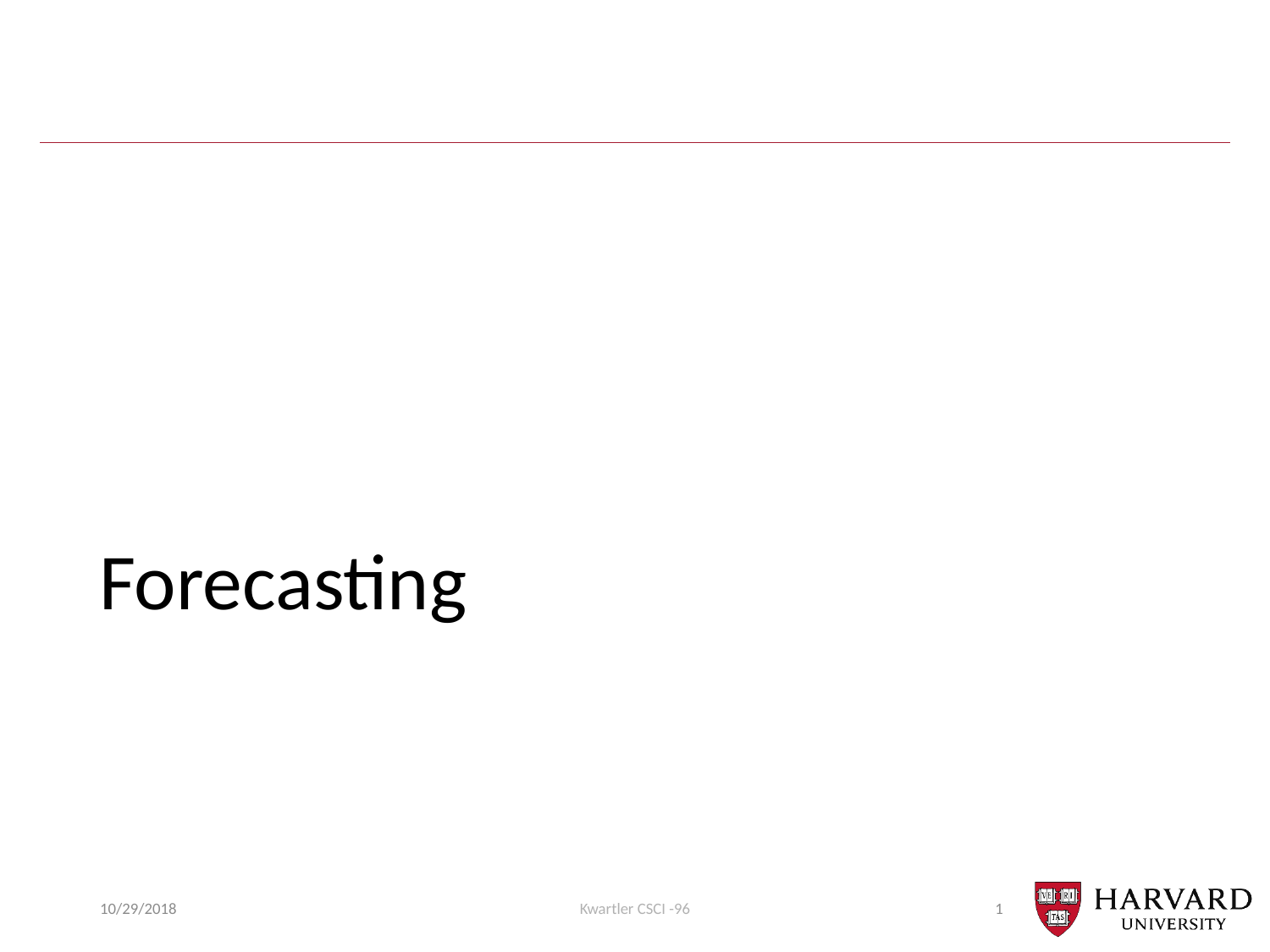

# Forecasting

10/29/2018
Kwartler CSCI -96
1